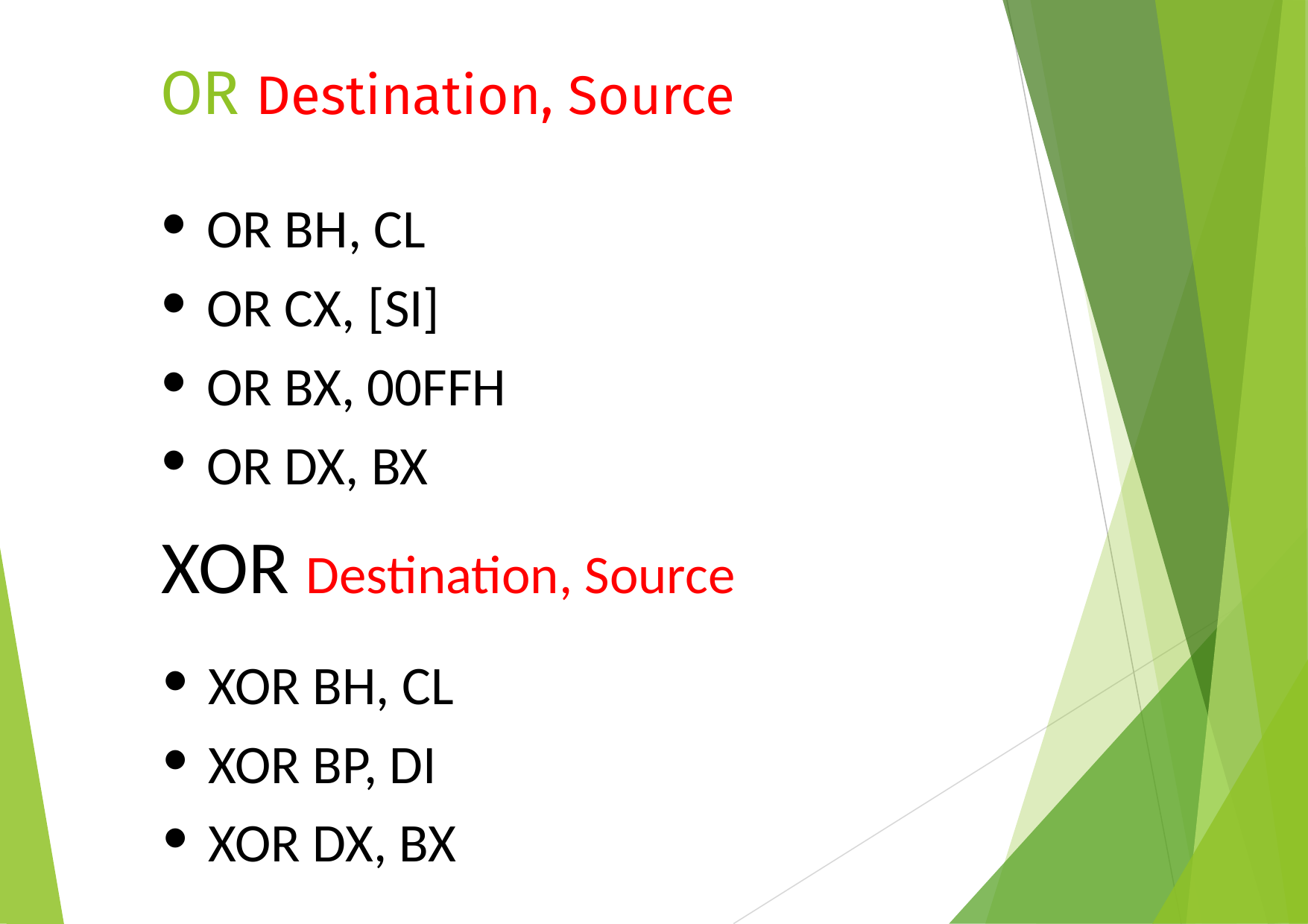

# OR Destination, Source
OR BH, CL
OR CX, [SI]
OR BX, 00FFH
OR DX, BX
XOR Destination, Source
XOR BH, CL
XOR BP, DI
XOR DX, BX